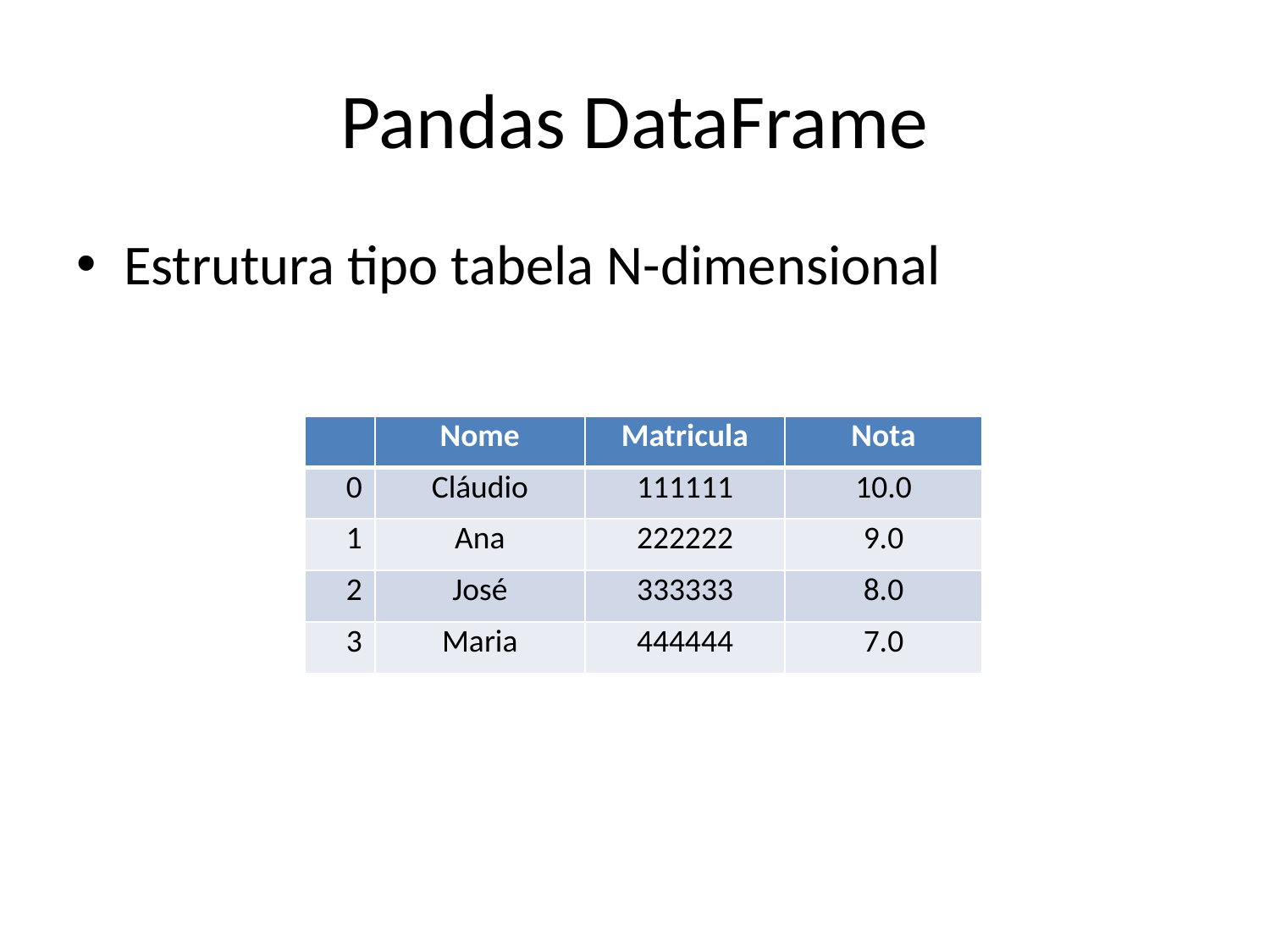

# Pandas DataFrame
Estrutura tipo tabela N-dimensional
|  | Nome | Matricula | Nota |
| --- | --- | --- | --- |
| 0 | Cláudio | 111111 | 10.0 |
| 1 | Ana | 222222 | 9.0 |
| 2 | José | 333333 | 8.0 |
| 3 | Maria | 444444 | 7.0 |